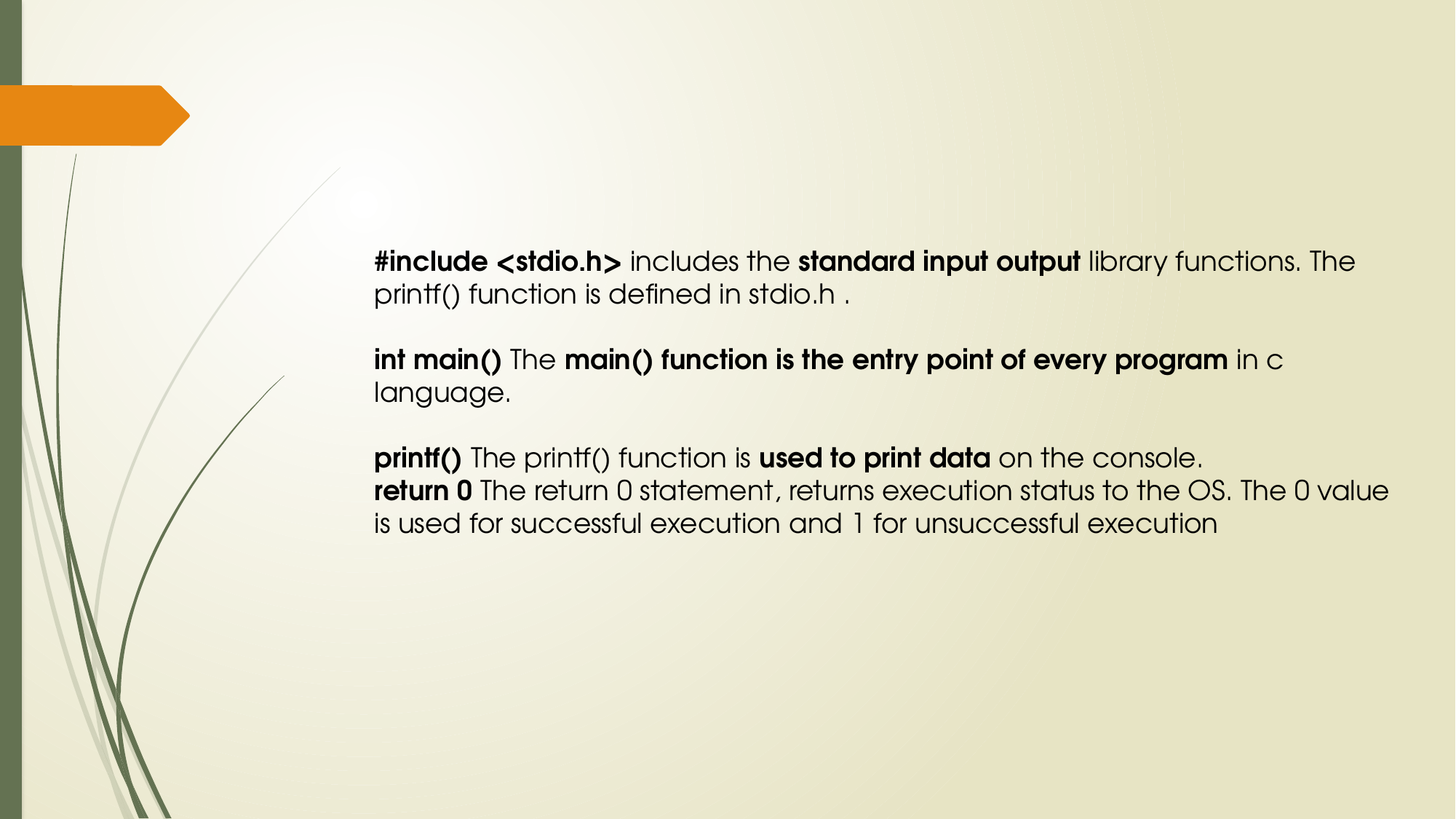

#include <stdio.h> includes the standard input output library functions. The printf() function is defined in stdio.h .

int main() The main() function is the entry point of every program in c language.

printf() The printf() function is used to print data on the console.
return 0 The return 0 statement, returns execution status to the OS. The 0 value is used for successful execution and 1 for unsuccessful execution